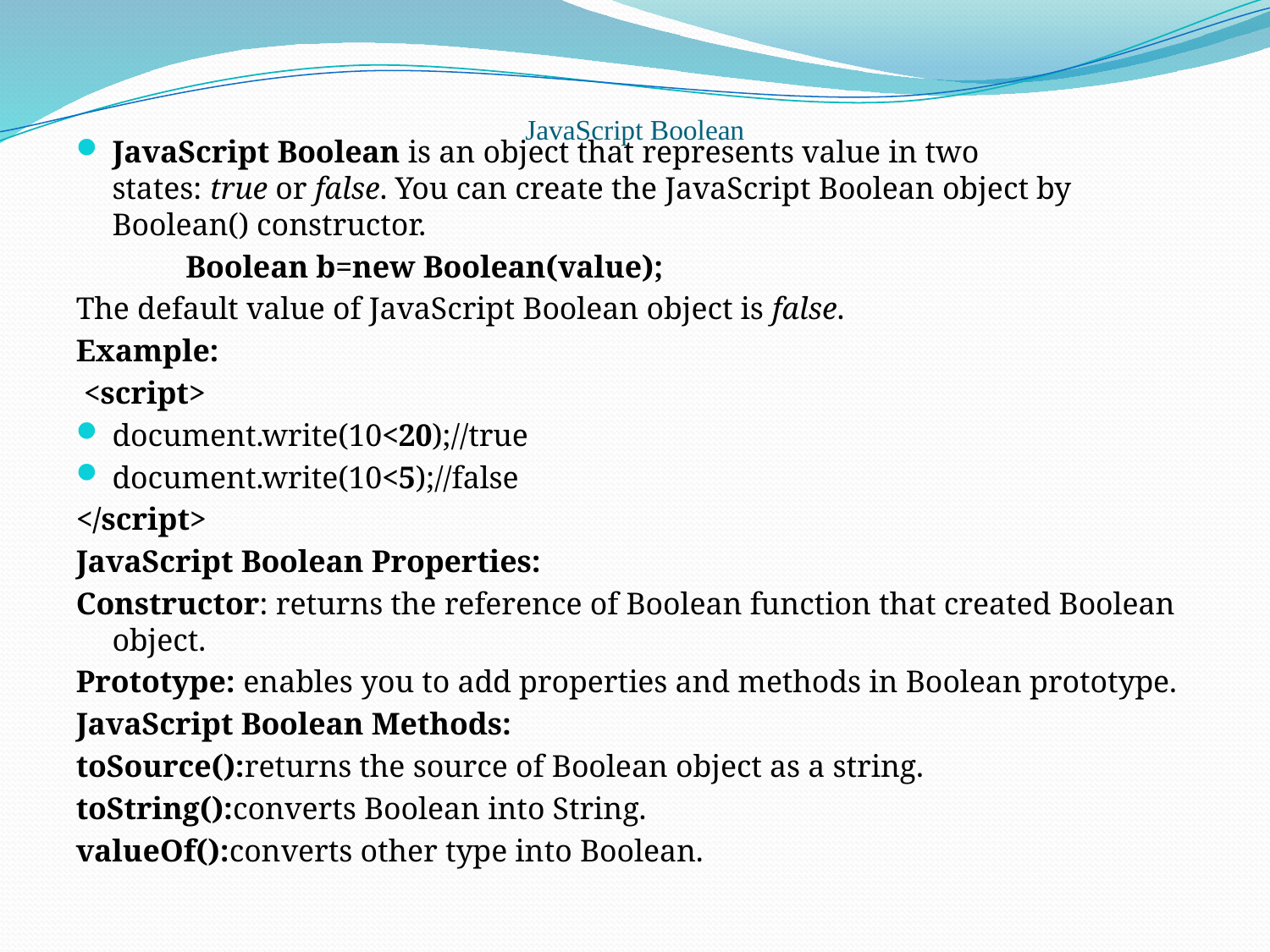

# JavaScript Boolean
JavaScript Boolean is an object that represents value in two states: true or false. You can create the JavaScript Boolean object by Boolean() constructor.
              Boolean b=new Boolean(value);
The default value of JavaScript Boolean object is false.
Example:
 <script>
document.write(10<20);//true
document.write(10<5);//false
</script>
JavaScript Boolean Properties:
Constructor: returns the reference of Boolean function that created Boolean object.
Prototype: enables you to add properties and methods in Boolean prototype.
JavaScript Boolean Methods:
toSource():returns the source of Boolean object as a string.
toString():converts Boolean into String.
valueOf():converts other type into Boolean.